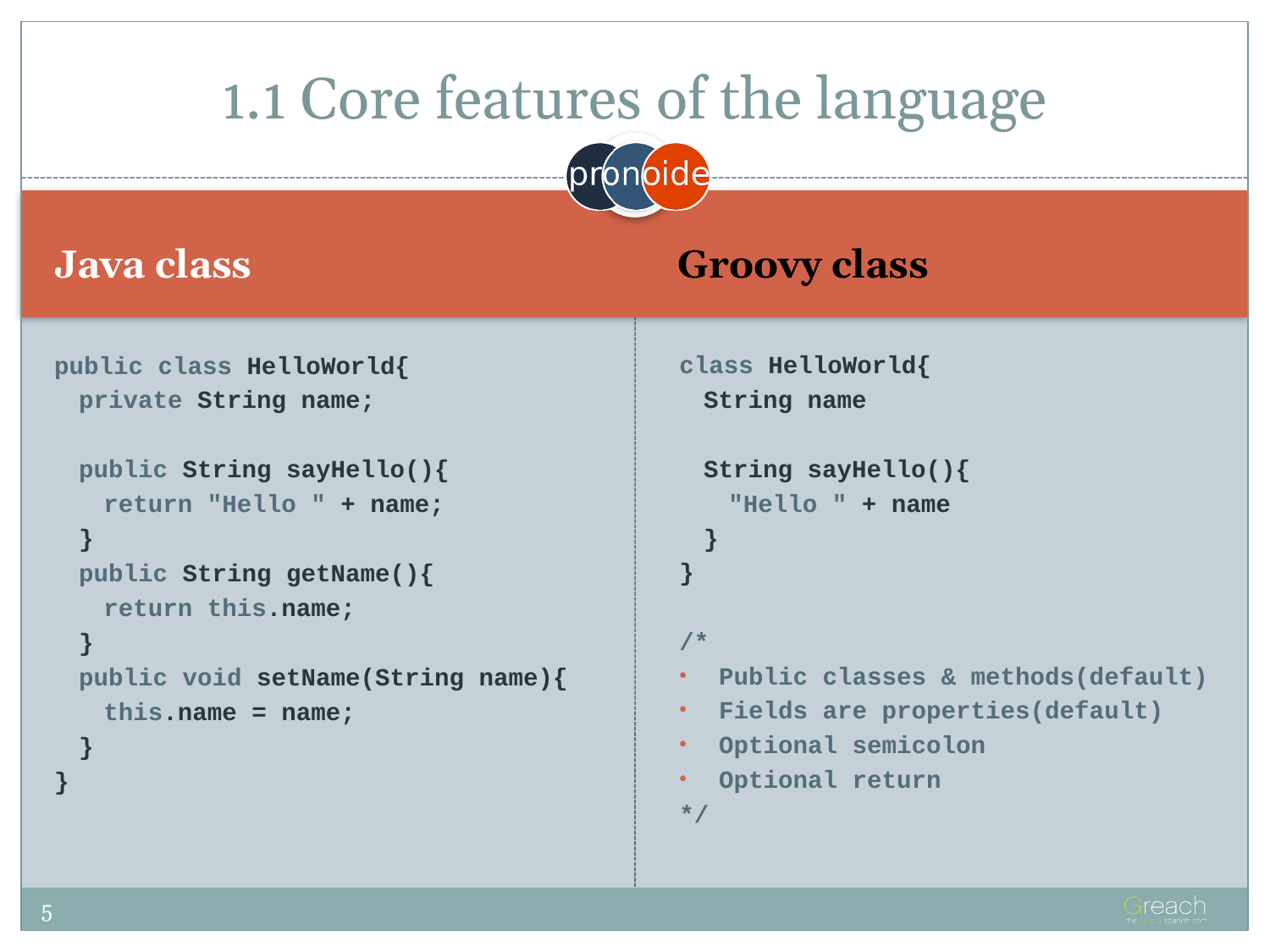

# 1.1 Core features of the language
Java class
Groovy class
public class HelloWorld{
private String name;

public String sayHello(){
return "Hello " + name;
}
public String getName(){
return this.name;
}
public void setName(String name){
this.name = name;
}
}
class HelloWorld{
String name

String sayHello(){
"Hello " + name
}
}

/*
Public classes & methods(default)
Fields are properties(default)
Optional semicolon
Optional return
*/